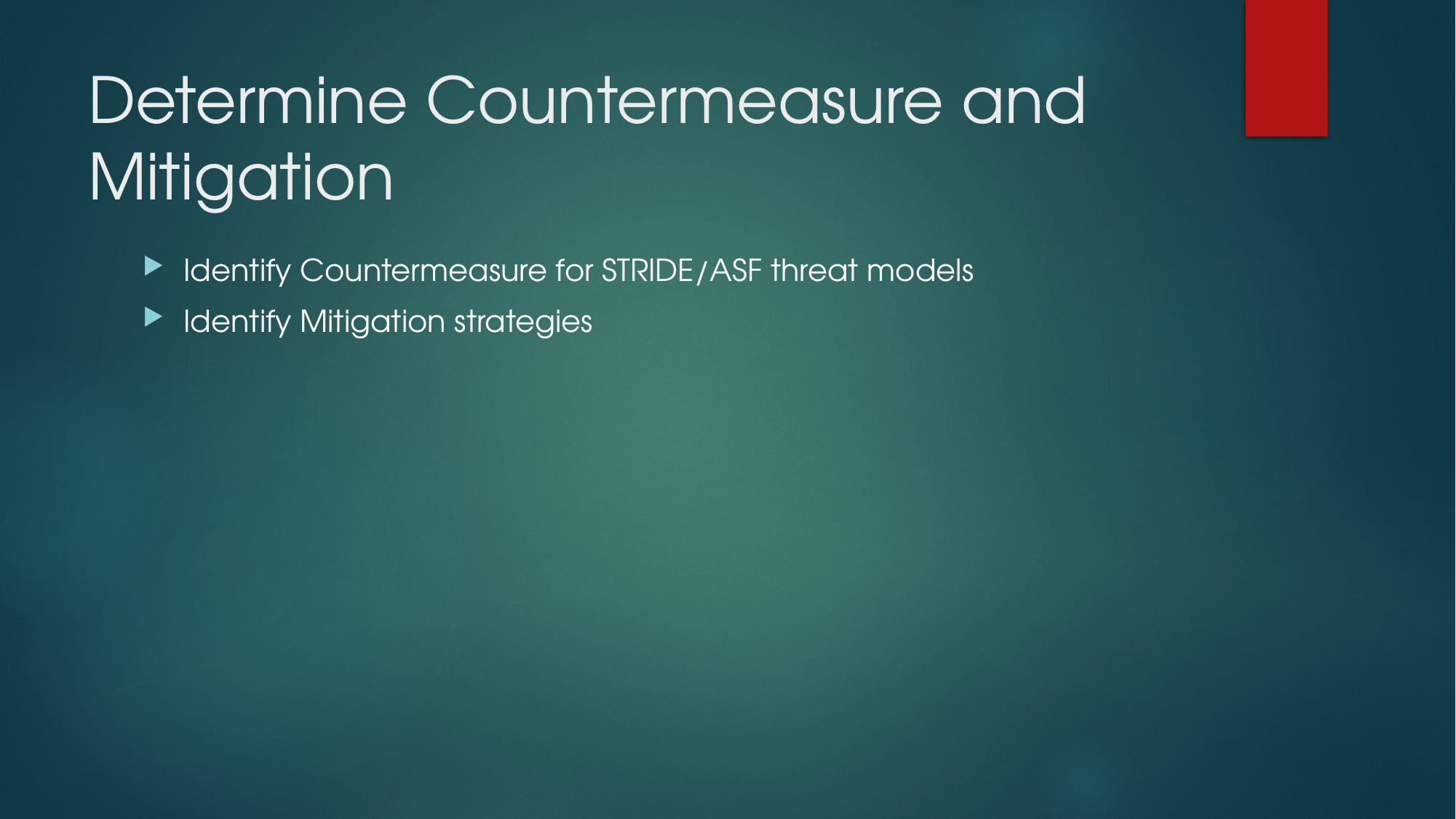

# Determine Countermeasure and Mitigation
Identify Countermeasure for STRIDE/ASF threat models
Identify Mitigation strategies